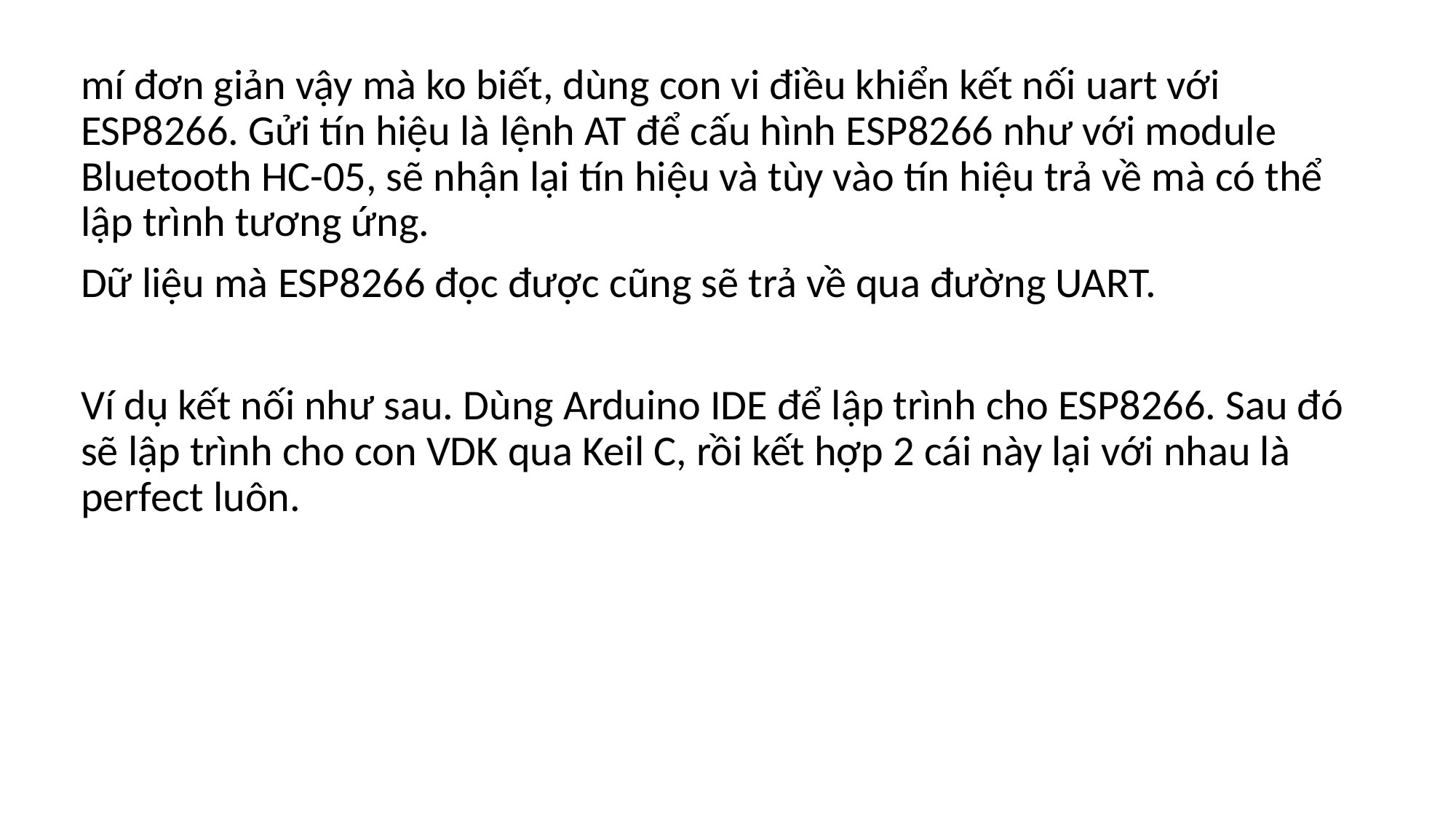

mí đơn giản vậy mà ko biết, dùng con vi điều khiển kết nối uart với ESP8266. Gửi tín hiệu là lệnh AT để cấu hình ESP8266 như với module Bluetooth HC-05, sẽ nhận lại tín hiệu và tùy vào tín hiệu trả về mà có thể lập trình tương ứng.
Dữ liệu mà ESP8266 đọc được cũng sẽ trả về qua đường UART.

Ví dụ kết nối như sau. Dùng Arduino IDE để lập trình cho ESP8266. Sau đó sẽ lập trình cho con VDK qua Keil C, rồi kết hợp 2 cái này lại với nhau là perfect luôn.